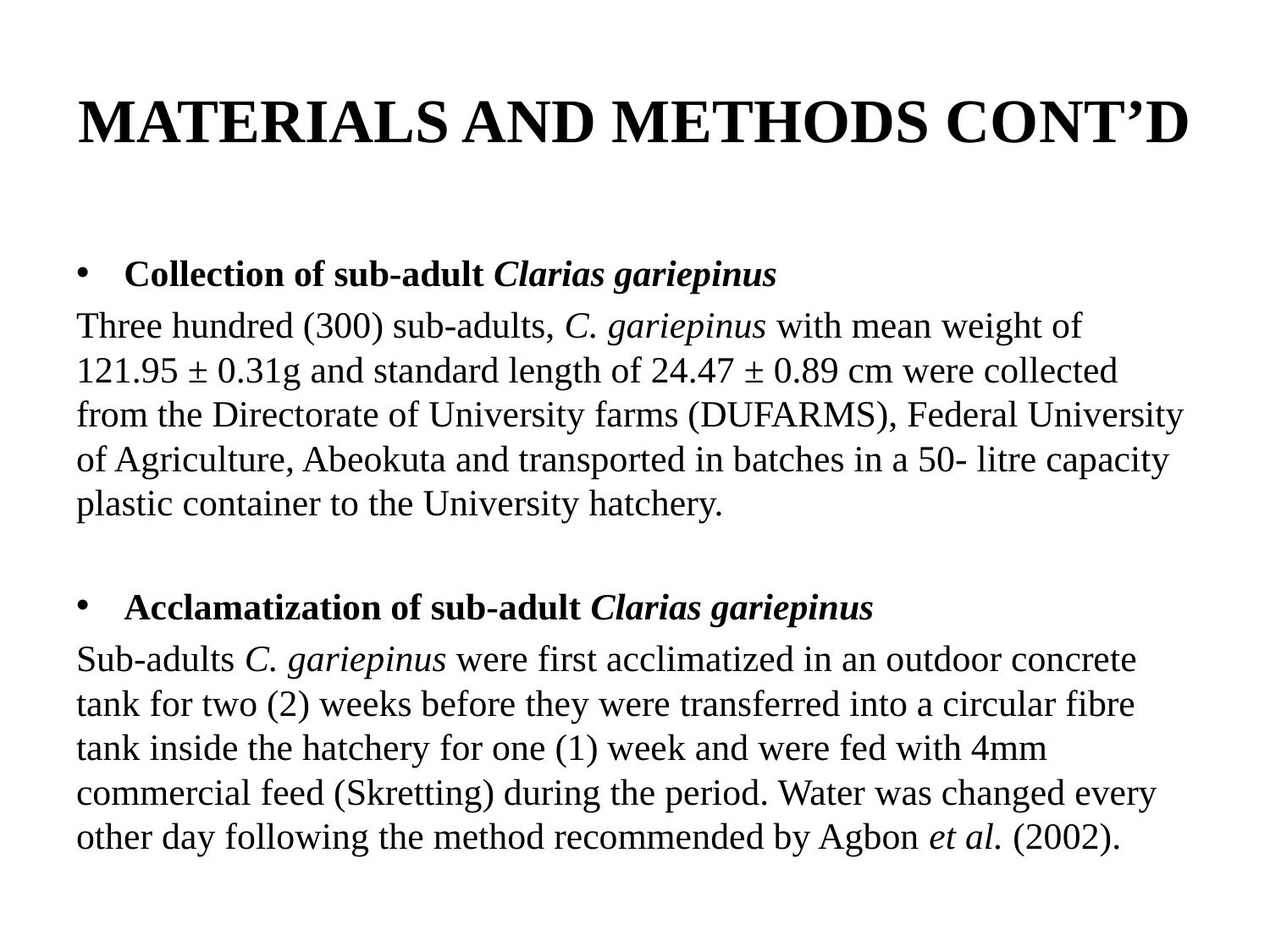

# MATERIALS AND METHODS CONT’D
Collection of sub-adult Clarias gariepinus
Three hundred (300) sub-adults, C. gariepinus with mean weight of 121.95 ± 0.31g and standard length of 24.47 ± 0.89 cm were collected from the Directorate of University farms (DUFARMS), Federal University of Agriculture, Abeokuta and transported in batches in a 50- litre capacity plastic container to the University hatchery.

Acclamatization of sub-adult Clarias gariepinus
Sub-adults C. gariepinus were first acclimatized in an outdoor concrete tank for two (2) weeks before they were transferred into a circular fibre tank inside the hatchery for one (1) week and were fed with 4mm commercial feed (Skretting) during the period. Water was changed every other day following the method recommended by Agbon et al. (2002).